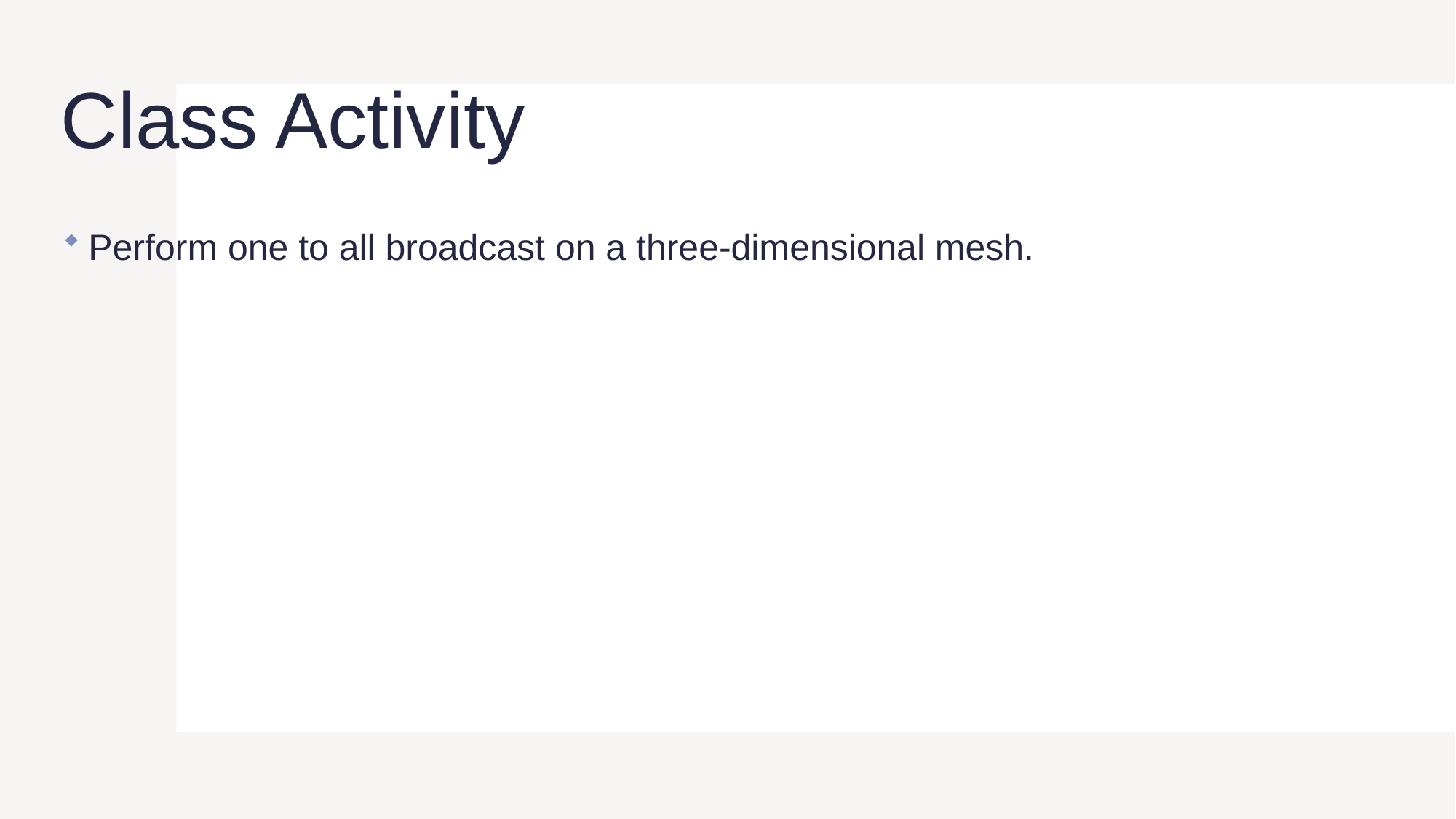

# Class Activity
Perform one to all broadcast on a three-dimensional mesh.